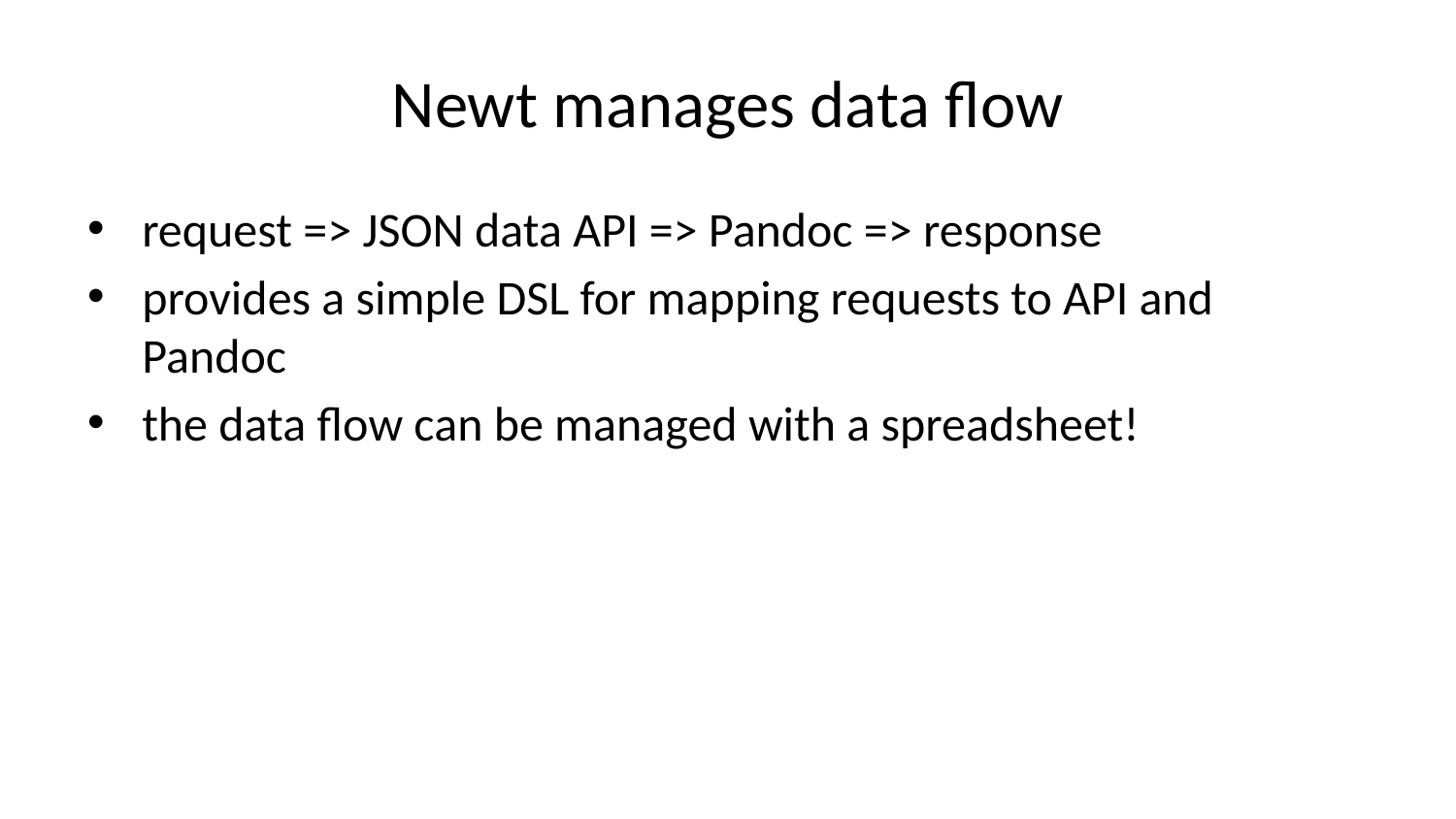

# Newt manages data flow
request => JSON data API => Pandoc => response
provides a simple DSL for mapping requests to API and Pandoc
the data flow can be managed with a spreadsheet!